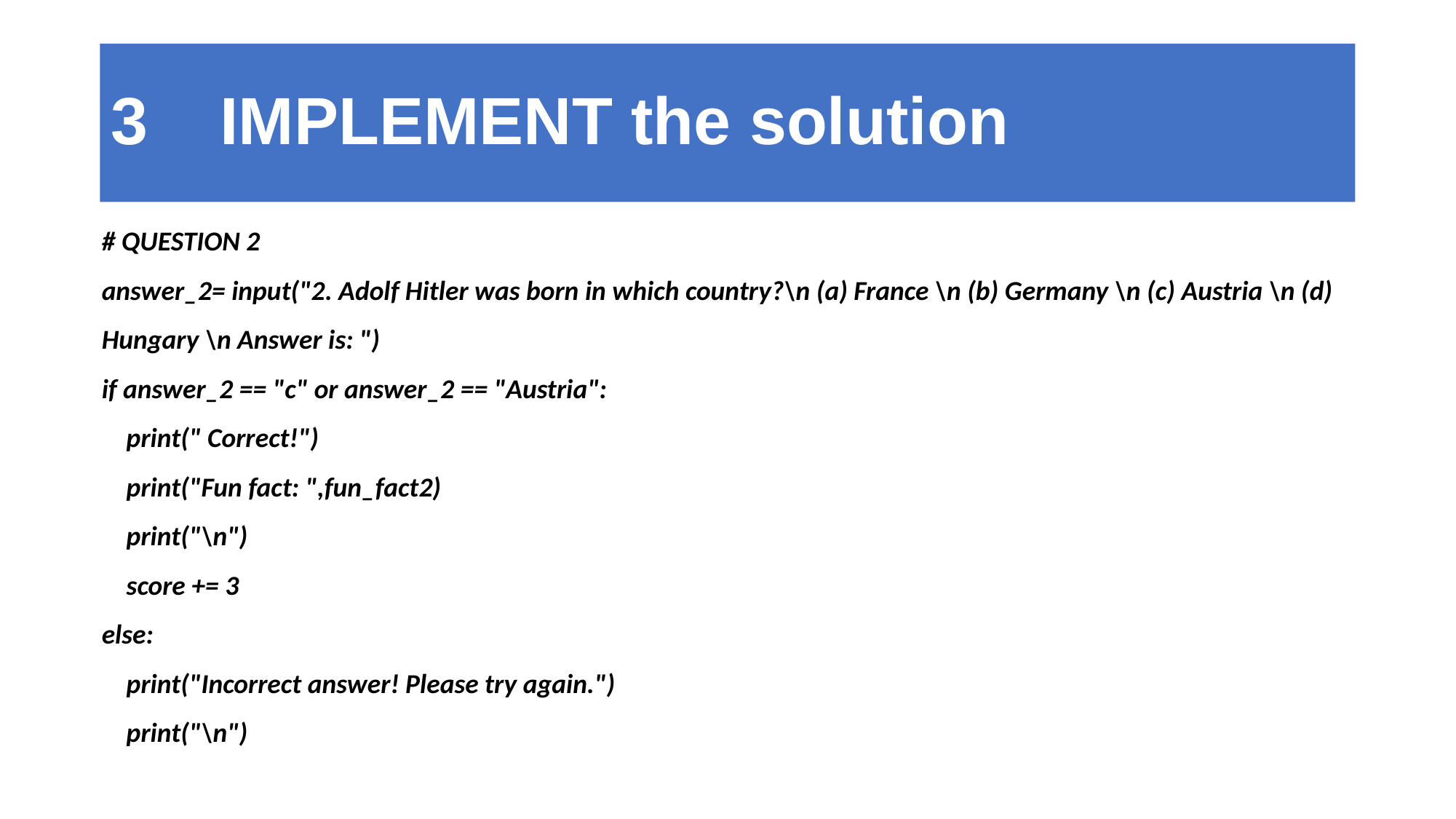

# 3	IMPLEMENT the solution
# QUESTION 2
answer_2= input("2. Adolf Hitler was born in which country?\n (a) France \n (b) Germany \n (c) Austria \n (d) Hungary \n Answer is: ")
if answer_2 == "c" or answer_2 == "Austria":
    print(" Correct!")
    print("Fun fact: ",fun_fact2)
    print("\n")
    score += 3
else:
    print("Incorrect answer! Please try again.")
    print("\n")